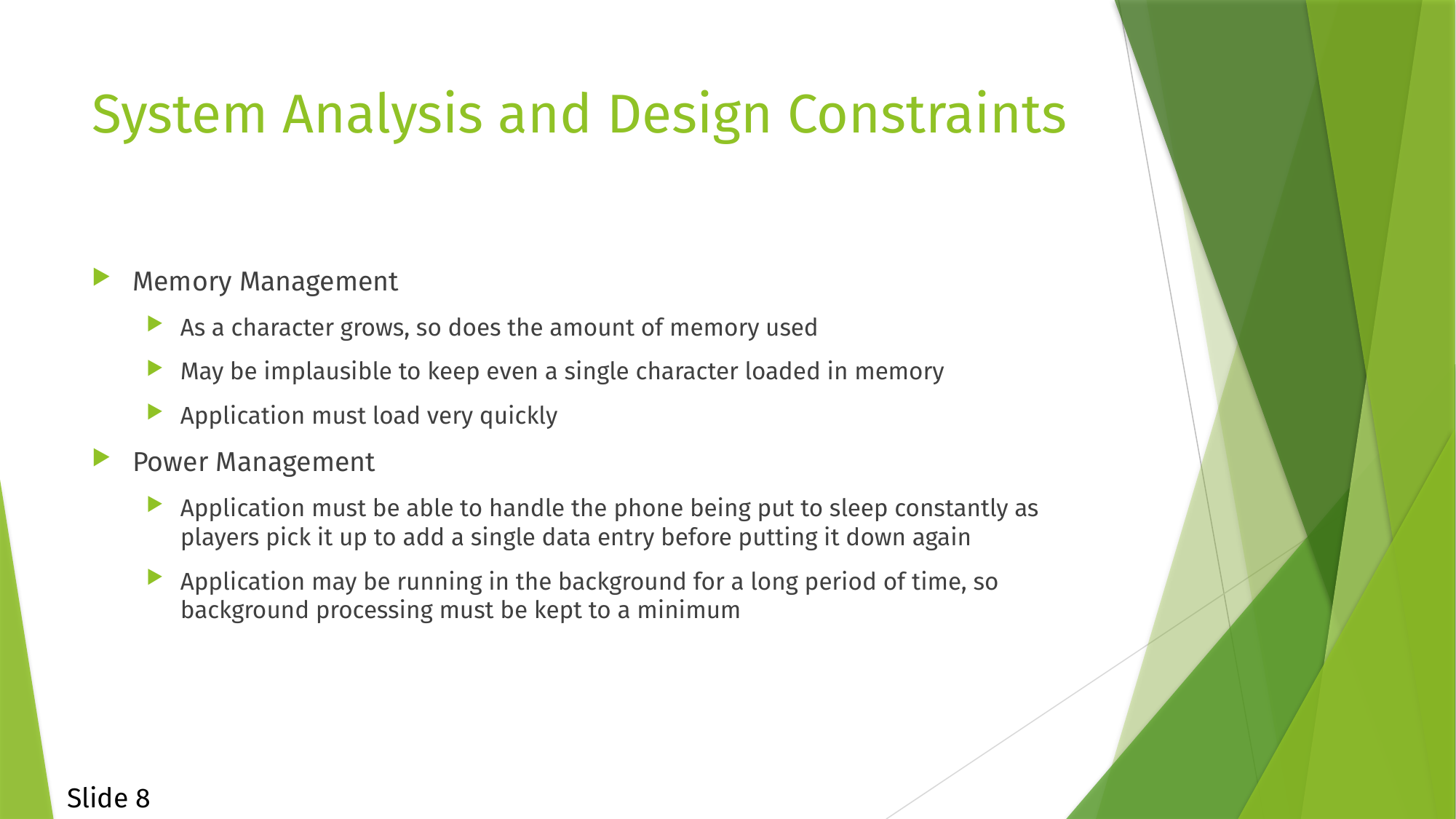

# System Analysis and Design Constraints
Memory Management
As a character grows, so does the amount of memory used
May be implausible to keep even a single character loaded in memory
Application must load very quickly
Power Management
Application must be able to handle the phone being put to sleep constantly as players pick it up to add a single data entry before putting it down again
Application may be running in the background for a long period of time, so background processing must be kept to a minimum
Slide 8